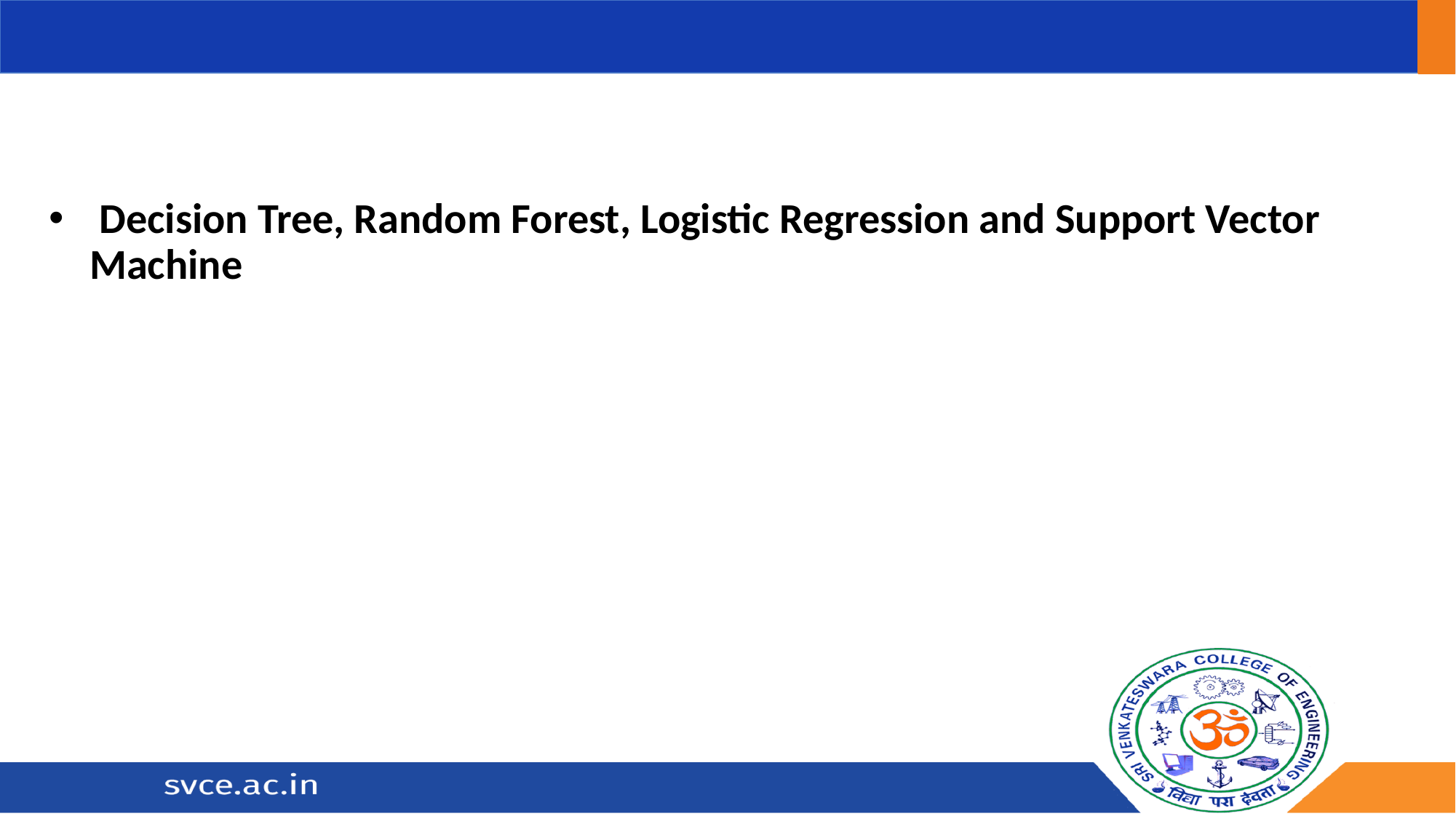

#
 Decision Tree, Random Forest, Logistic Regression and Support Vector Machine